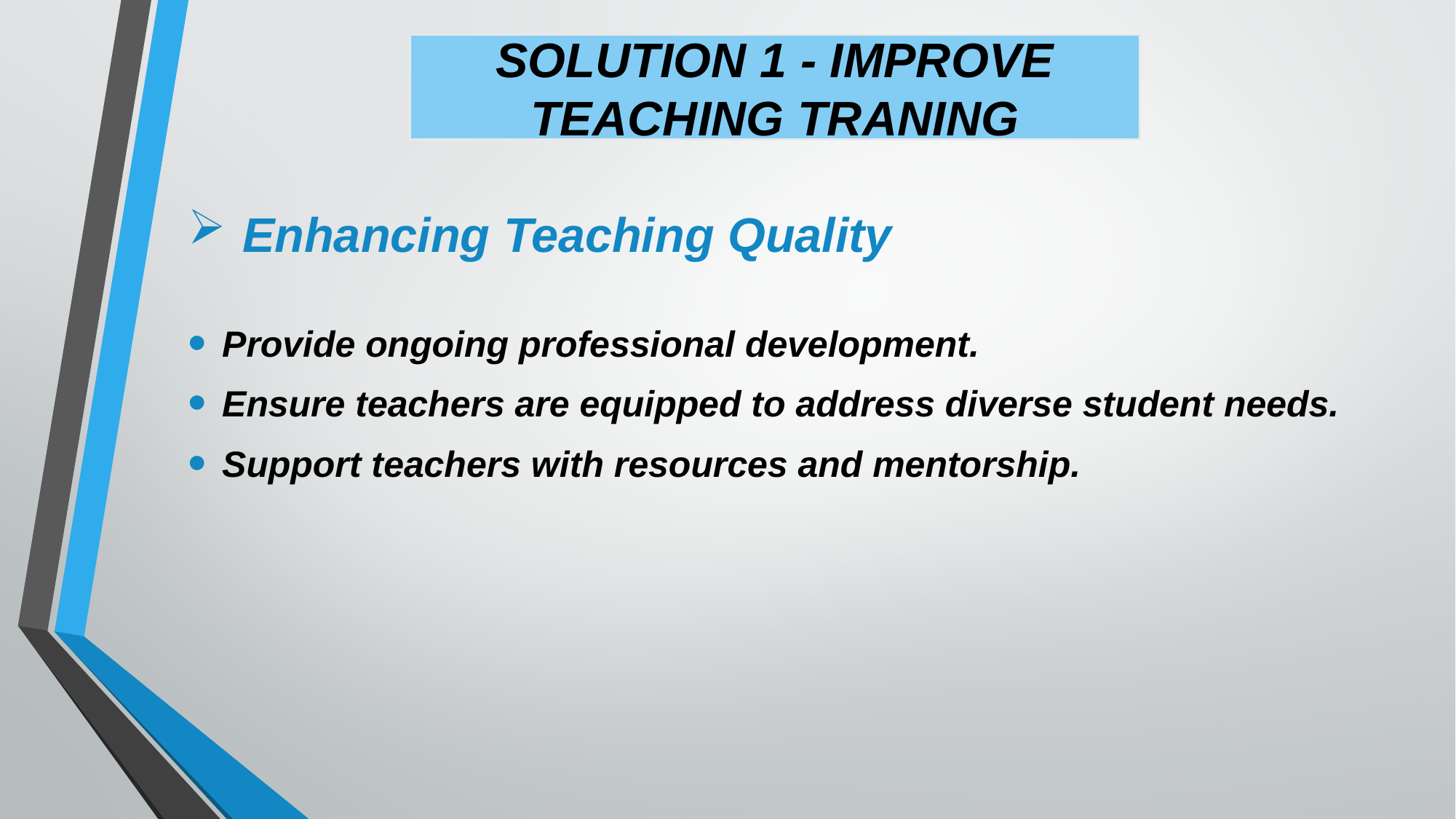

SOLUTION 1 - IMPROVE TEACHING TRANING
Enhancing Teaching Quality
Provide ongoing professional development.
Ensure teachers are equipped to address diverse student needs.
Support teachers with resources and mentorship.